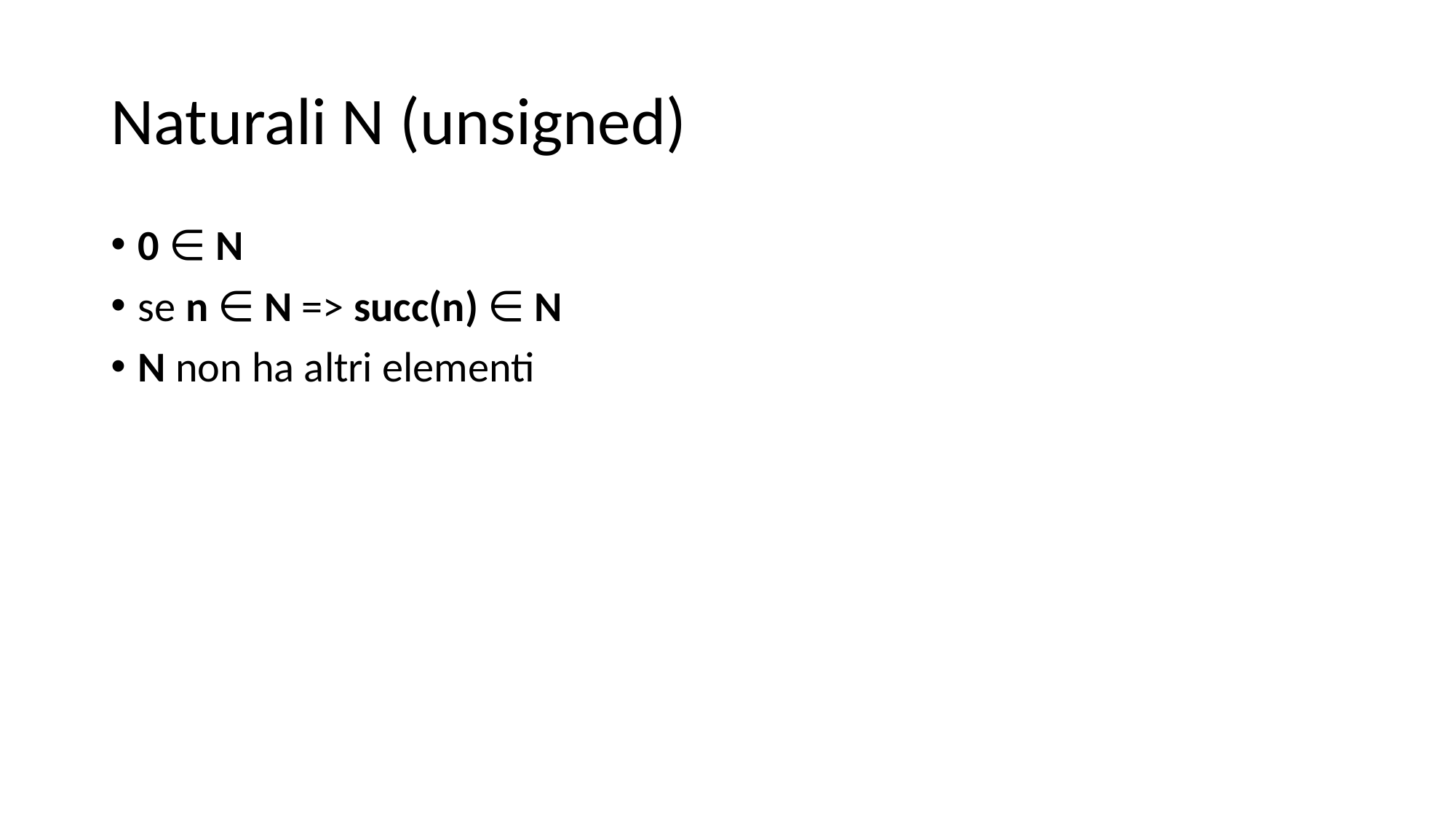

# Naturali N (unsigned)
0 ∈ N
se n ∈ N => succ(n) ∈ N
N non ha altri elementi